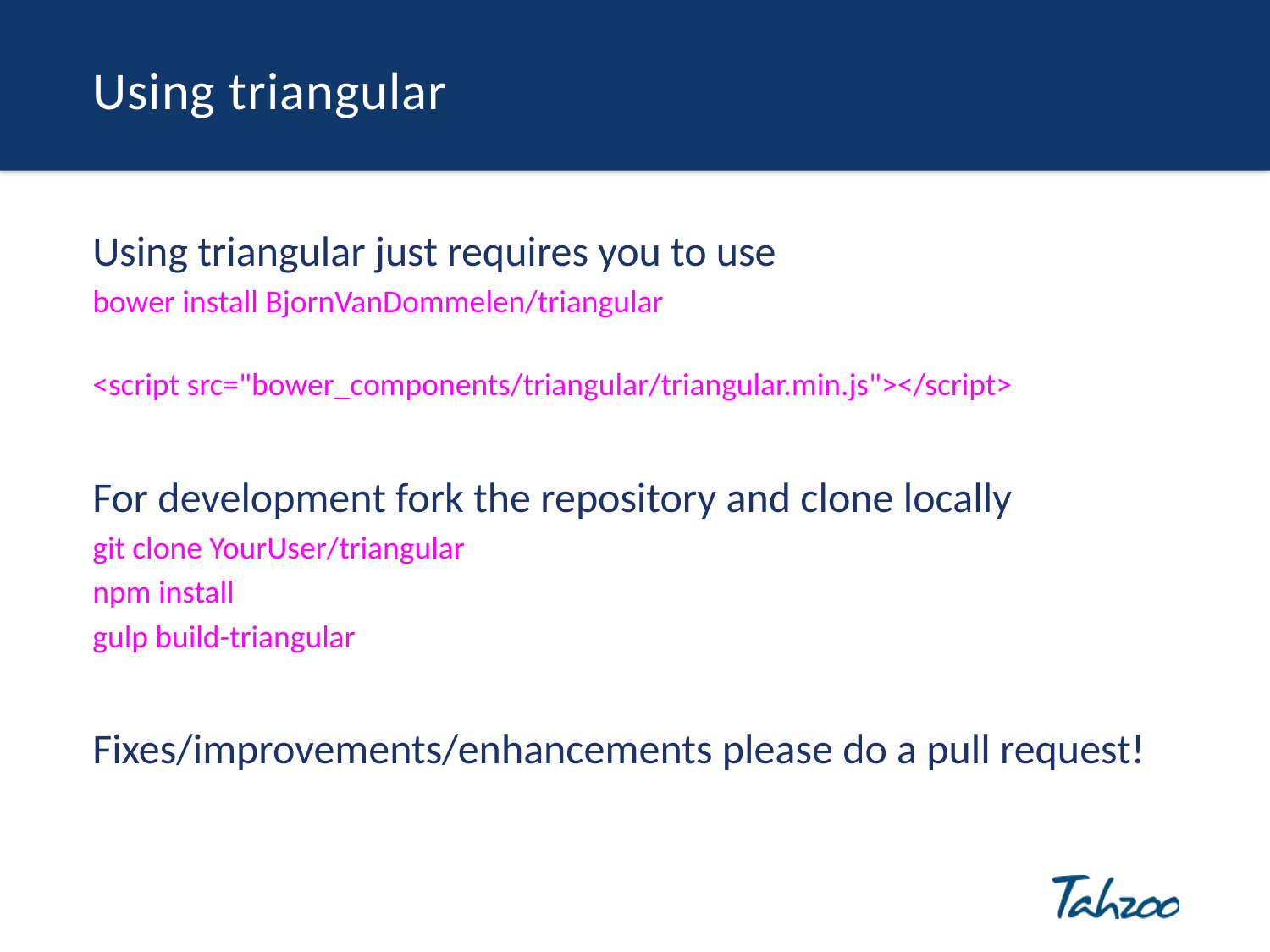

# Using triangular
Using triangular just requires you to use
bower install BjornVanDommelen/triangular
<script src="bower_components/triangular/triangular.min.js"></script>

For development fork the repository and clone locally
git clone YourUser/triangular
npm install
gulp build-triangular

Fixes/improvements/enhancements please do a pull request!